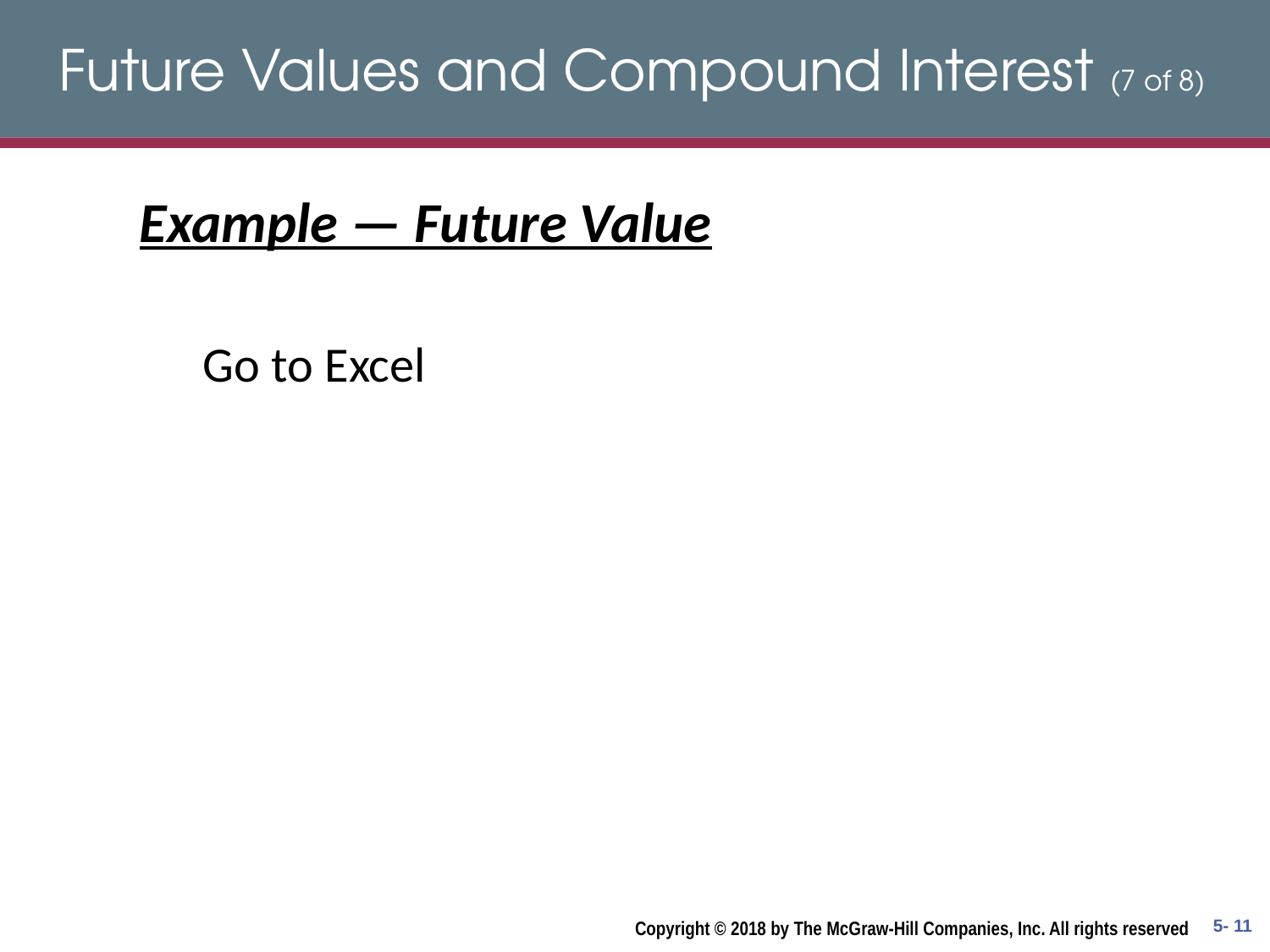

# Future Values and Compound Interest (7 of 8)
Example — Future Value

Go to Excel